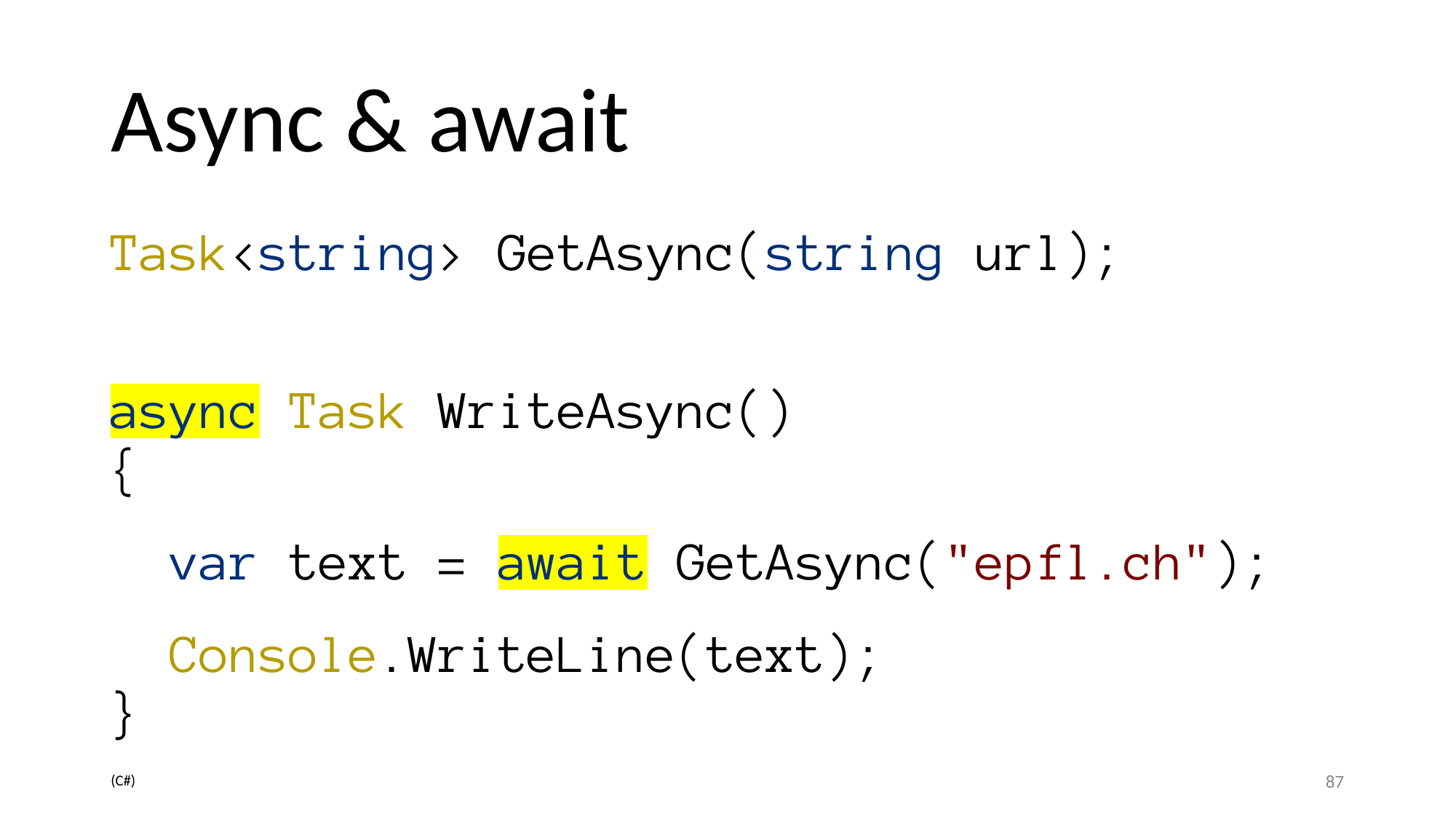

# Async & await
Task<string> GetAsync(string url);
async Task WriteAsync()
{
  var text = await GetAsync("epfl.ch");
  Console.WriteLine(text);
}
(C#)
87